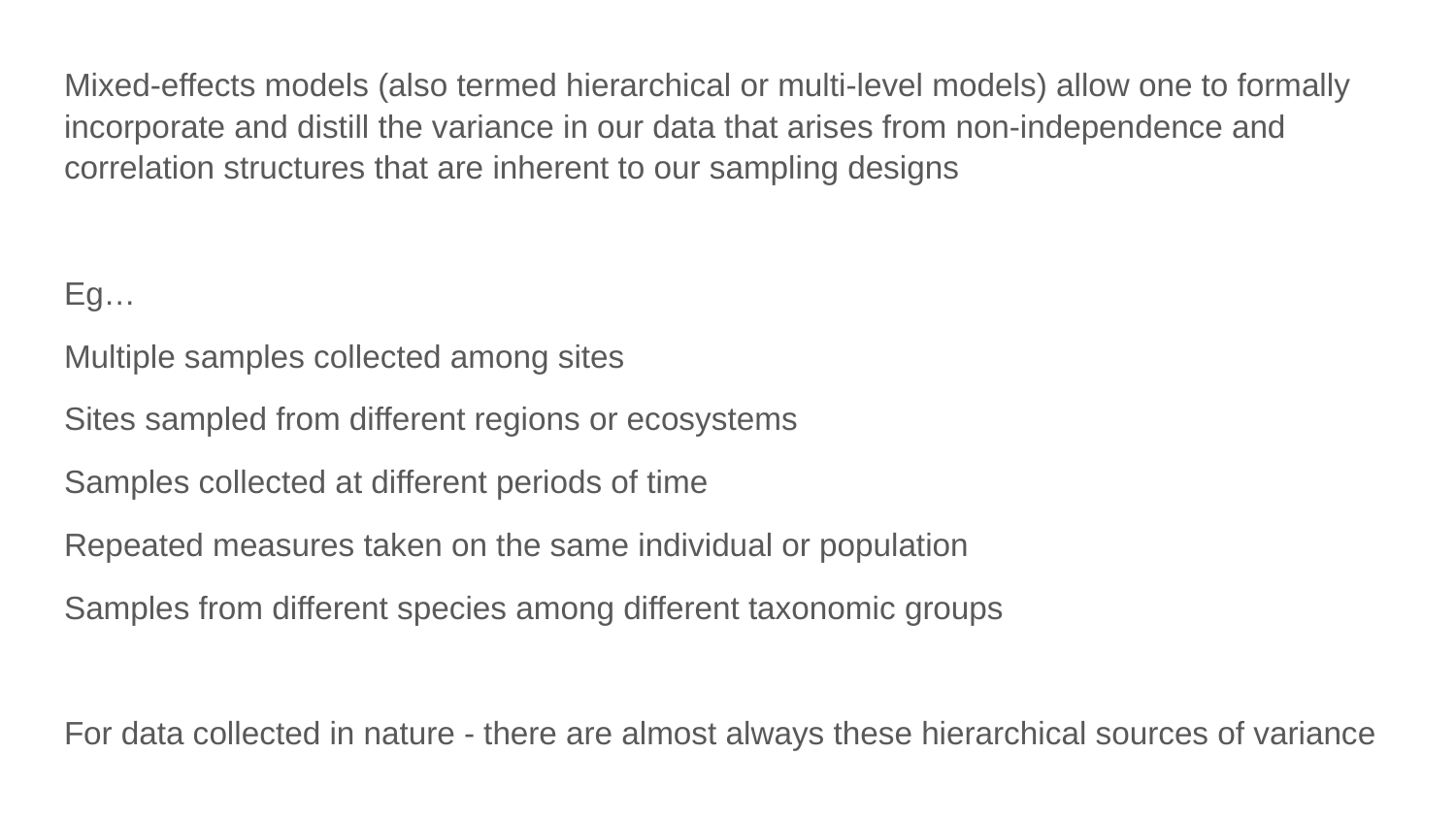

Mixed-effects models (also termed hierarchical or multi-level models) allow one to formally incorporate and distill the variance in our data that arises from non-independence and correlation structures that are inherent to our sampling designs

Eg…
Multiple samples collected among sites
Sites sampled from different regions or ecosystems
Samples collected at different periods of time
Repeated measures taken on the same individual or population
Samples from different species among different taxonomic groups

For data collected in nature - there are almost always these hierarchical sources of variance